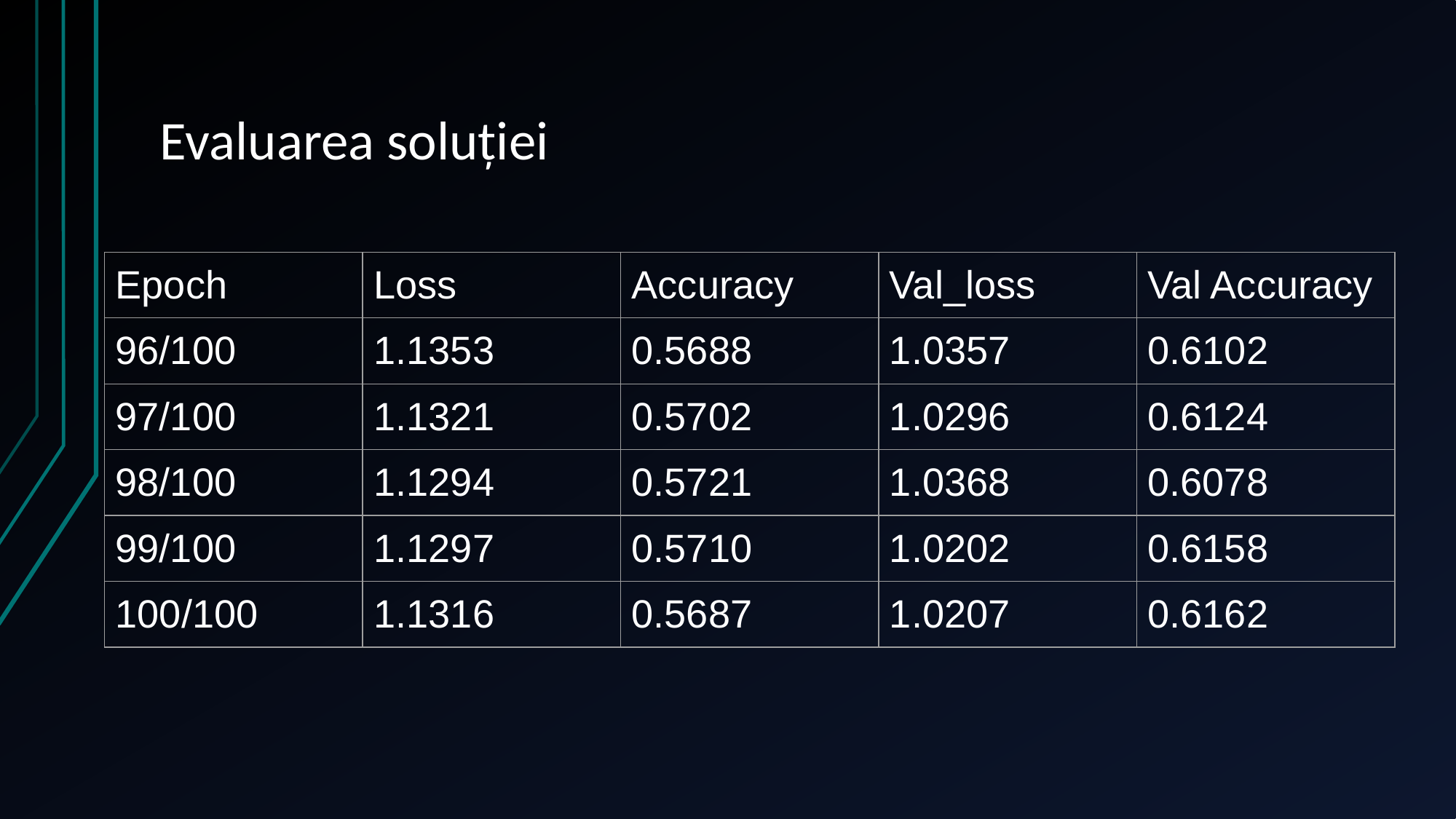

# Evaluarea soluției
| Epoch | Loss | Accuracy | Val\_loss | Val Accuracy |
| --- | --- | --- | --- | --- |
| 96/100 | 1.1353 | 0.5688 | 1.0357 | 0.6102 |
| 97/100 | 1.1321 | 0.5702 | 1.0296 | 0.6124 |
| 98/100 | 1.1294 | 0.5721 | 1.0368 | 0.6078 |
| 99/100 | 1.1297 | 0.5710 | 1.0202 | 0.6158 |
| 100/100 | 1.1316 | 0.5687 | 1.0207 | 0.6162 |